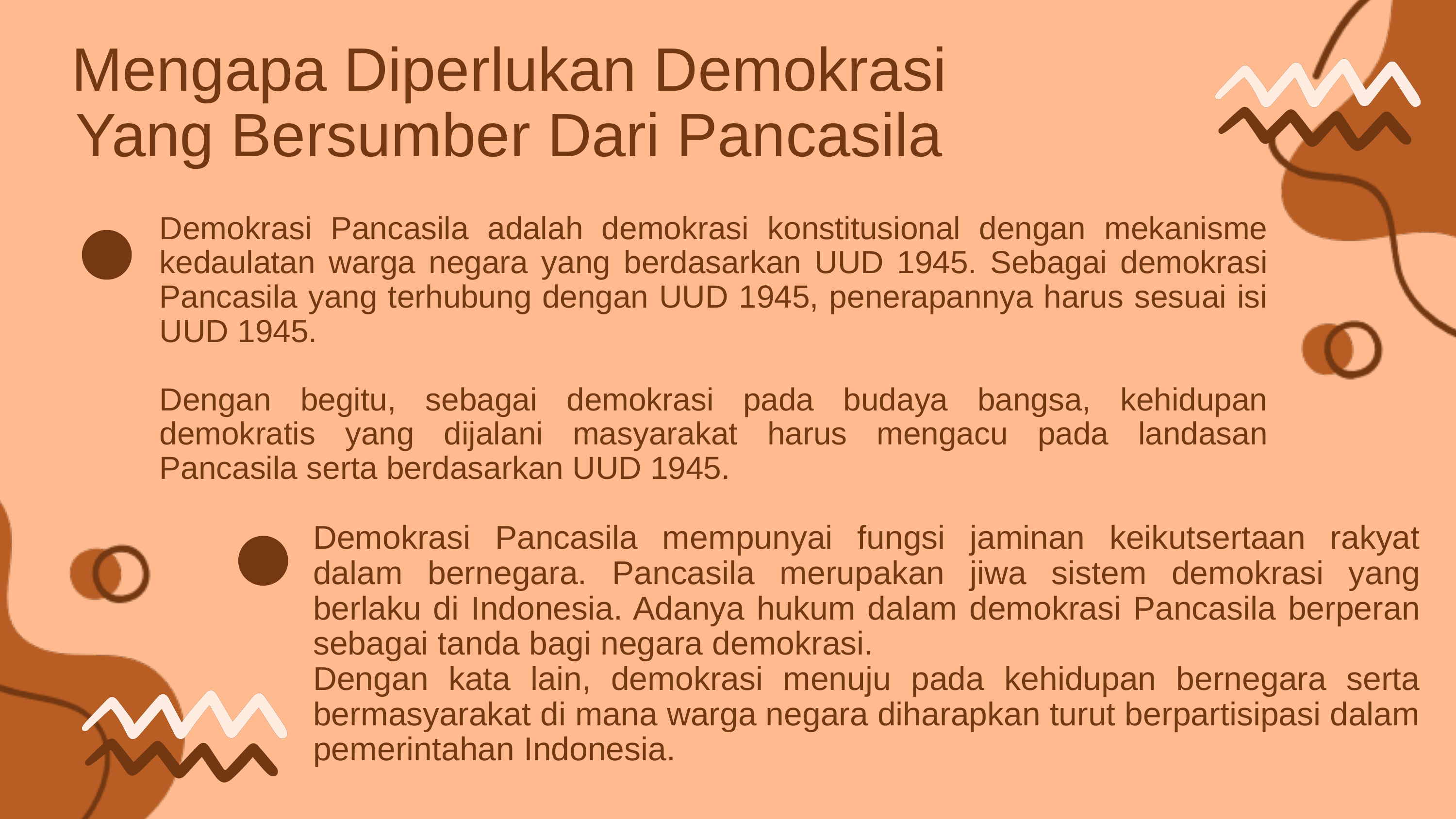

Mengapa Diperlukan Demokrasi Yang Bersumber Dari Pancasila

Demokrasi Pancasila adalah demokrasi konstitusional dengan mekanisme kedaulatan warga negara yang berdasarkan UUD 1945. Sebagai demokrasi Pancasila yang terhubung dengan UUD 1945, penerapannya harus sesuai isi UUD 1945.

Dengan begitu, sebagai demokrasi pada budaya bangsa, kehidupan demokratis yang dijalani masyarakat harus mengacu pada landasan Pancasila serta berdasarkan UUD 1945.

Demokrasi Pancasila mempunyai fungsi jaminan keikutsertaan rakyat dalam bernegara. Pancasila merupakan jiwa sistem demokrasi yang berlaku di Indonesia. Adanya hukum dalam demokrasi Pancasila berperan sebagai tanda bagi negara demokrasi.
Dengan kata lain, demokrasi menuju pada kehidupan bernegara serta bermasyarakat di mana warga negara diharapkan turut berpartisipasi dalam pemerintahan Indonesia.